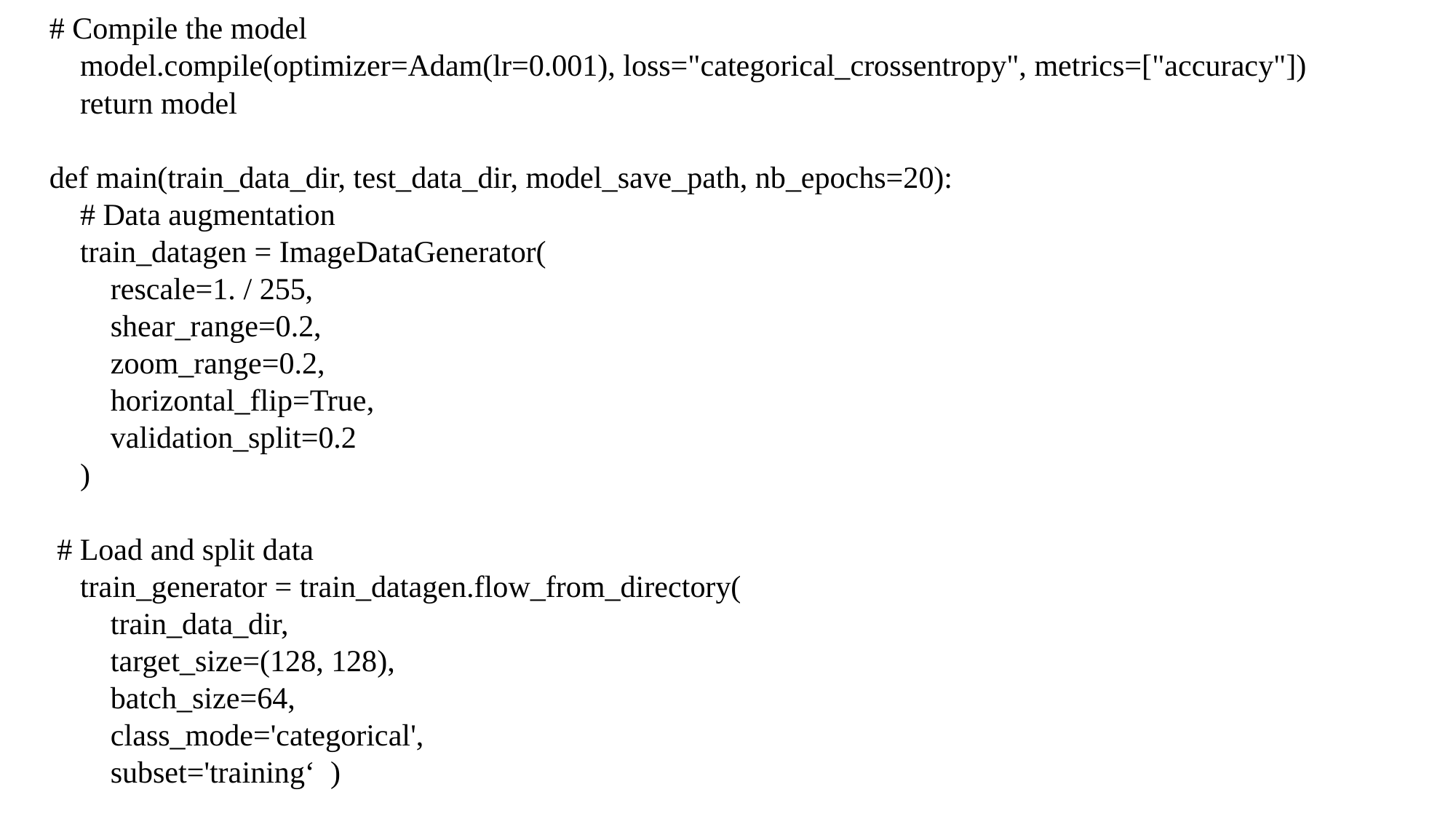

# Compile the model
    model.compile(optimizer=Adam(lr=0.001), loss="categorical_crossentropy", metrics=["accuracy"])
    return model

def main(train_data_dir, test_data_dir, model_save_path, nb_epochs=20):
    # Data augmentation
    train_datagen = ImageDataGenerator(
        rescale=1. / 255,
        shear_range=0.2,
        zoom_range=0.2,
        horizontal_flip=True,
        validation_split=0.2
    )

 # Load and split data
    train_generator = train_datagen.flow_from_directory(
        train_data_dir,
        target_size=(128, 128),
        batch_size=64,
        class_mode='categorical',
        subset='training‘  )